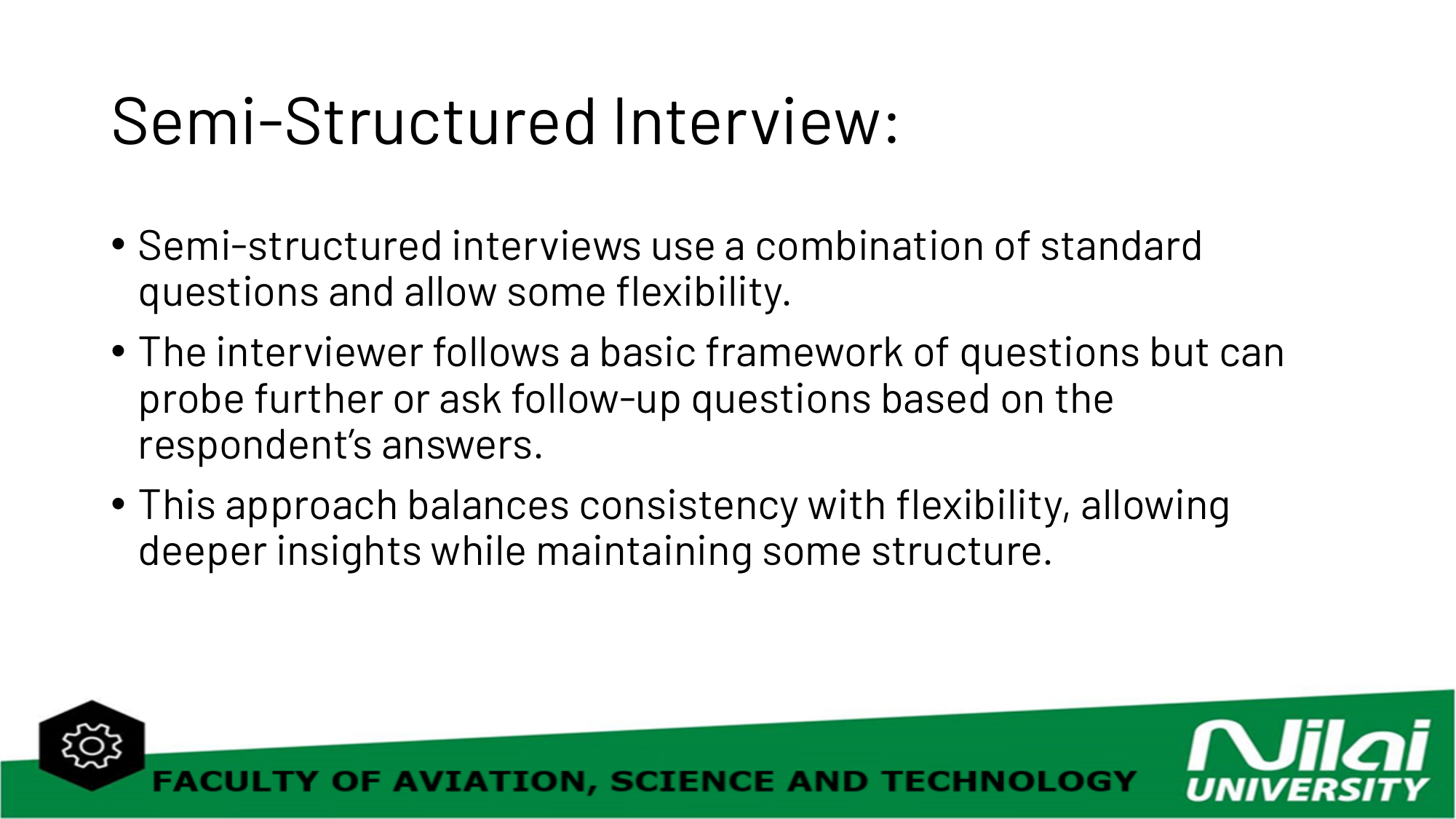

# Semi-Structured Interview:
Semi-structured interviews use a combination of standard questions and allow some flexibility.
The interviewer follows a basic framework of questions but can probe further or ask follow-up questions based on the respondent’s answers.
This approach balances consistency with flexibility, allowing deeper insights while maintaining some structure.